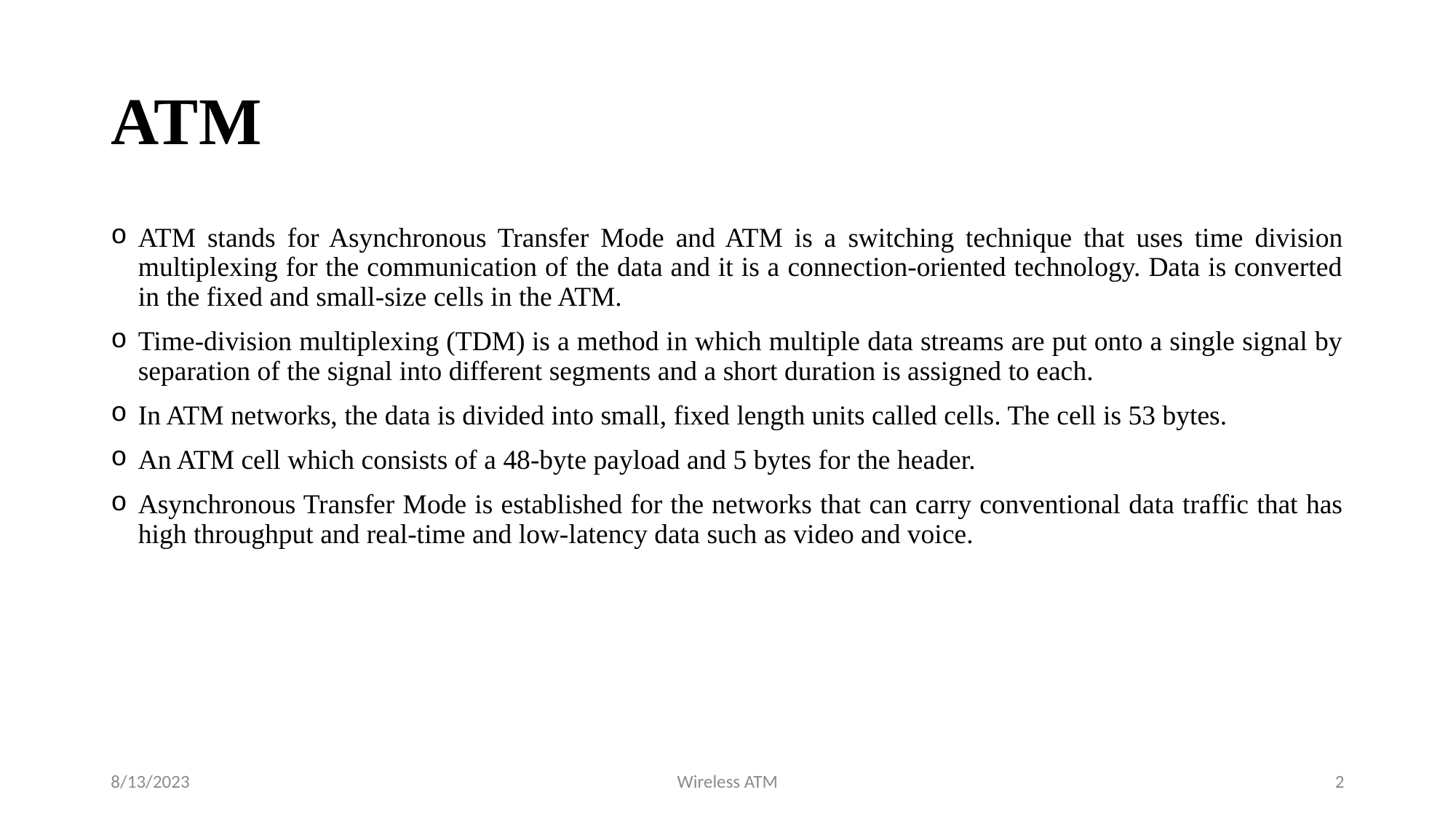

# ATM
ATM stands for Asynchronous Transfer Mode and ATM is a switching technique that uses time division multiplexing for the communication of the data and it is a connection-oriented technology. Data is converted in the fixed and small-size cells in the ATM.
Time-division multiplexing (TDM) is a method in which multiple data streams are put onto a single signal by separation of the signal into different segments and a short duration is assigned to each.
In ATM networks, the data is divided into small, fixed length units called cells. The cell is 53 bytes.
An ATM cell which consists of a 48-byte payload and 5 bytes for the header.
Asynchronous Transfer Mode is established for the networks that can carry conventional data traffic that has high throughput and real-time and low-latency data such as video and voice.

8/13/2023
Wireless ATM
2